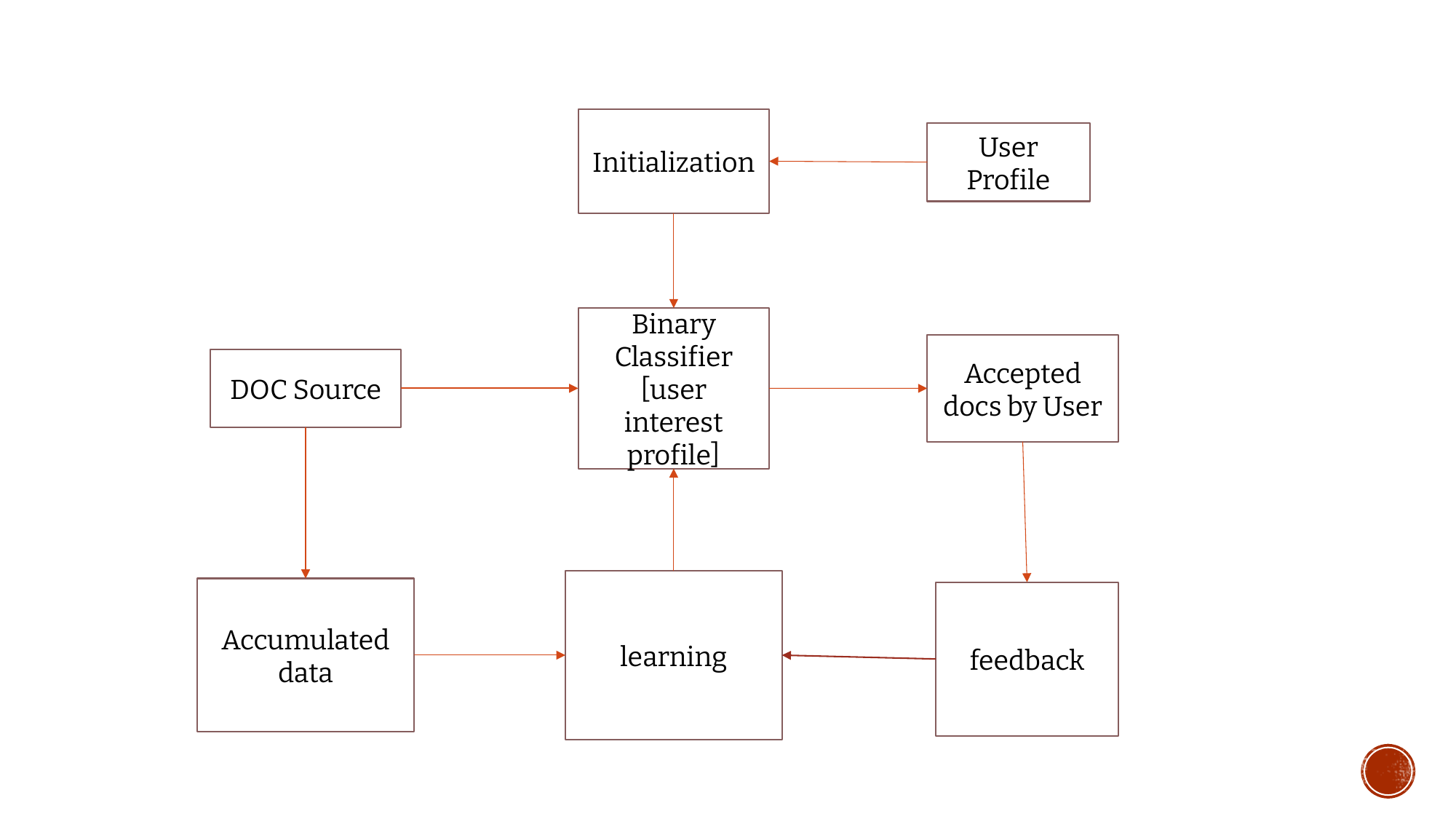

Initialization
User Profile
Binary Classifier [user interest profile]
Accepted docs by User
DOC Source
learning
Accumulated
data
feedback